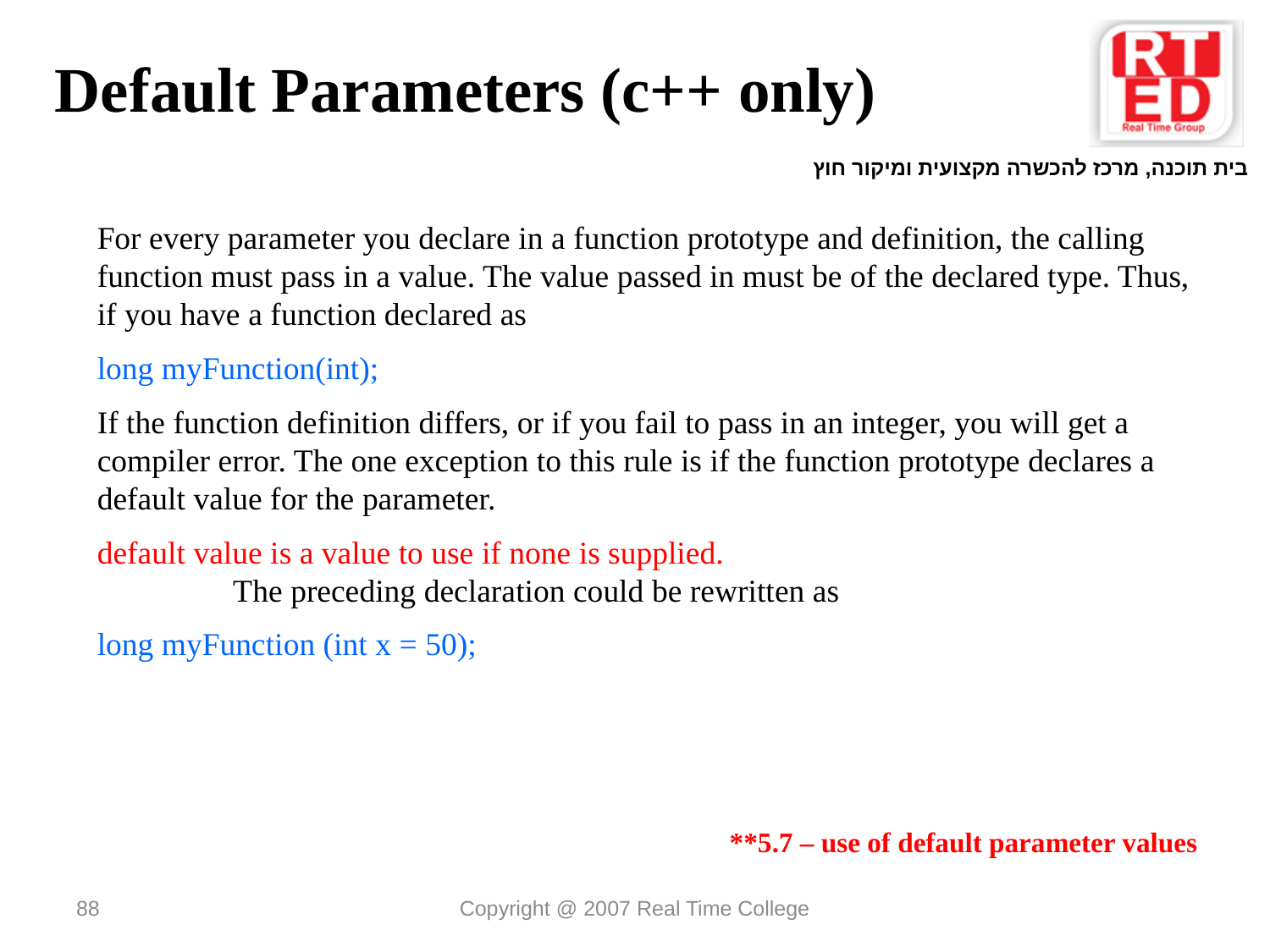

Default Parameters (c++ only)
For every parameter you declare in a function prototype and definition, the calling function must pass in a value. The value passed in must be of the declared type. Thus, if you have a function declared as
long myFunction(int);
If the function definition differs, or if you fail to pass in an integer, you will get a compiler error. The one exception to this rule is if the function prototype declares a default value for the parameter.
default value is a value to use if none is supplied.                                                                            The preceding declaration could be rewritten as
long myFunction (int x = 50);

 **5.7 – use of default parameter values
88
Copyright @ 2007 Real Time College